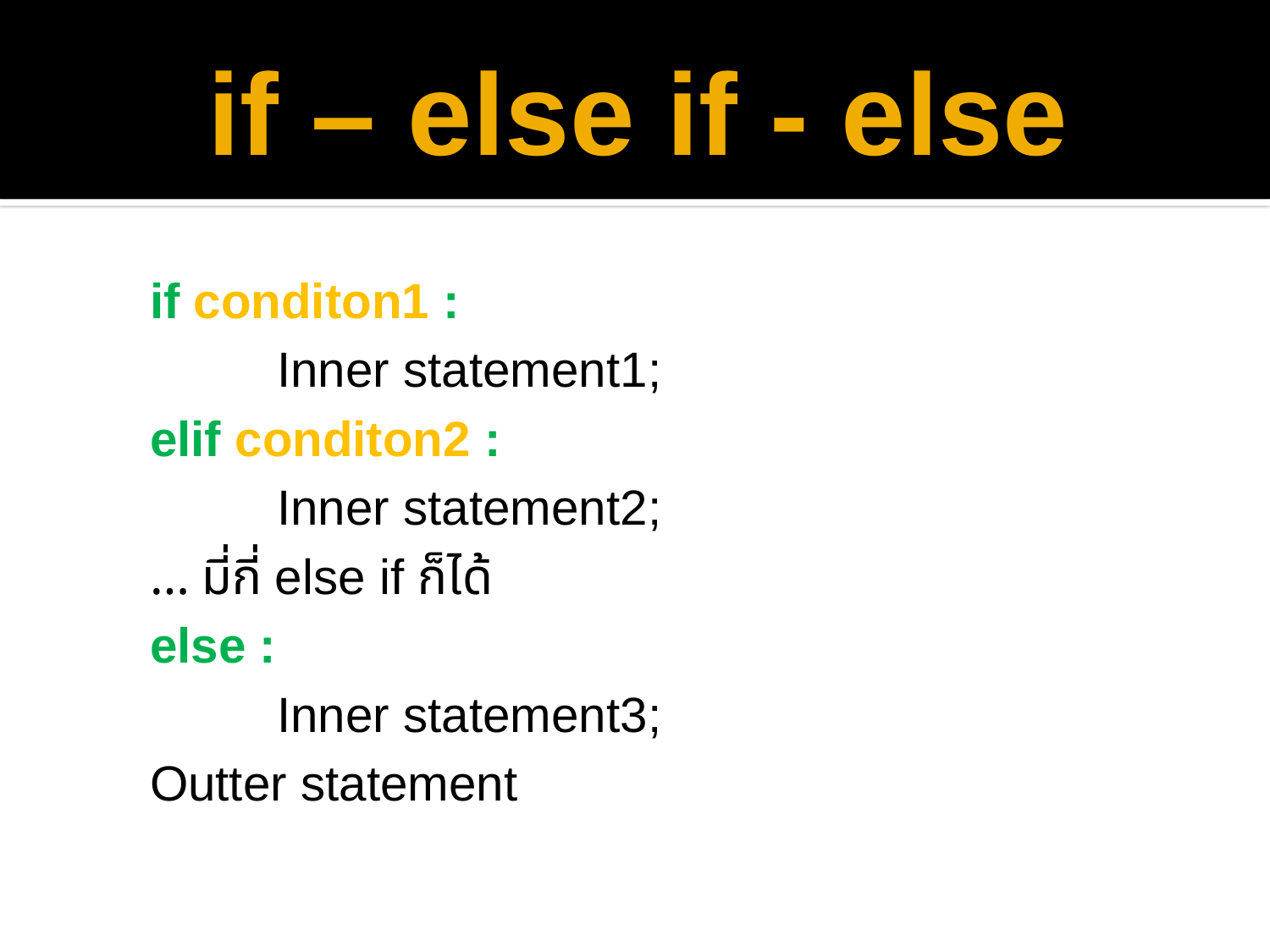

# if – else if - else
if conditon1 :
	Inner statement1;
elif conditon2 :
	Inner statement2;
… มี่กี่ else if ก็ได้
else :
	Inner statement3;
Outter statement